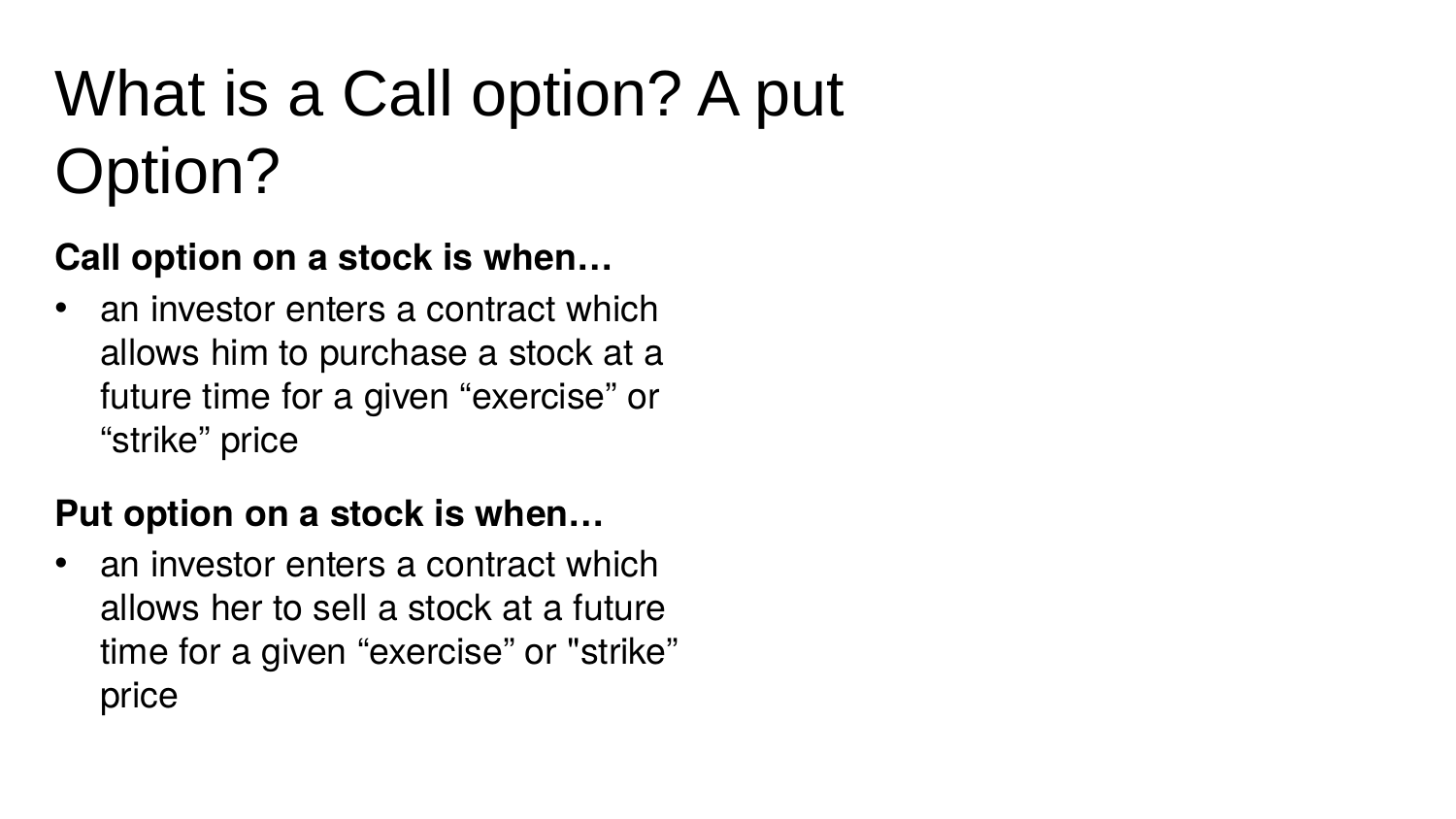

# What is a Call option? A put Option?
Call option on a stock is when…
an investor enters a contract which allows him to purchase a stock at a future time for a given “exercise” or “strike” price

Put option on a stock is when…
an investor enters a contract which allows her to sell a stock at a future time for a given “exercise” or "strike” price